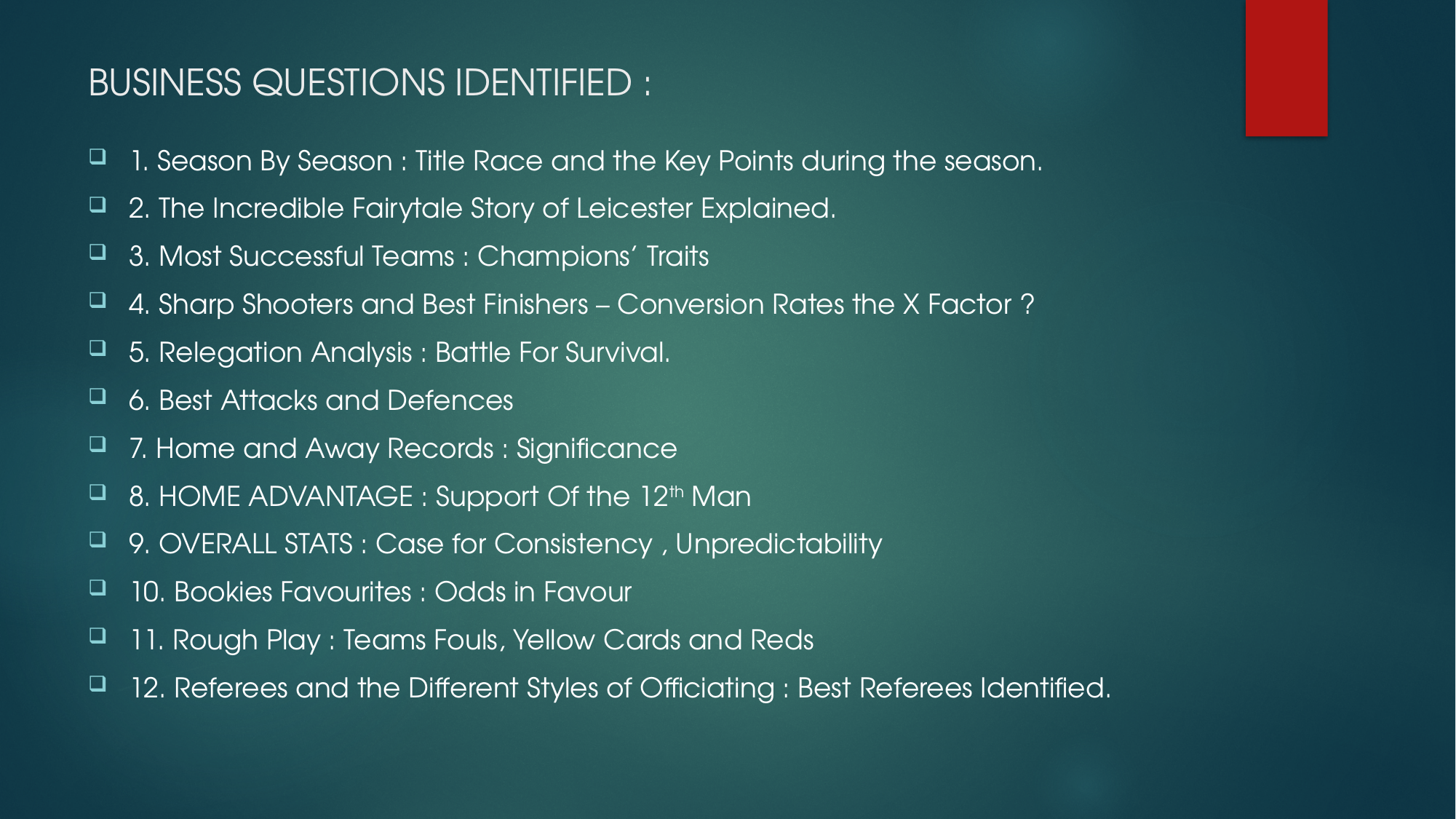

# BUSINESS QUESTIONS IDENTIFIED :
1. Season By Season : Title Race and the Key Points during the season.
2. The Incredible Fairytale Story of Leicester Explained.
3. Most Successful Teams : Champions’ Traits
4. Sharp Shooters and Best Finishers – Conversion Rates the X Factor ?
5. Relegation Analysis : Battle For Survival.
6. Best Attacks and Defences
7. Home and Away Records : Significance
8. HOME ADVANTAGE : Support Of the 12th Man
9. OVERALL STATS : Case for Consistency , Unpredictability
10. Bookies Favourites : Odds in Favour
11. Rough Play : Teams Fouls, Yellow Cards and Reds
12. Referees and the Different Styles of Officiating : Best Referees Identified.